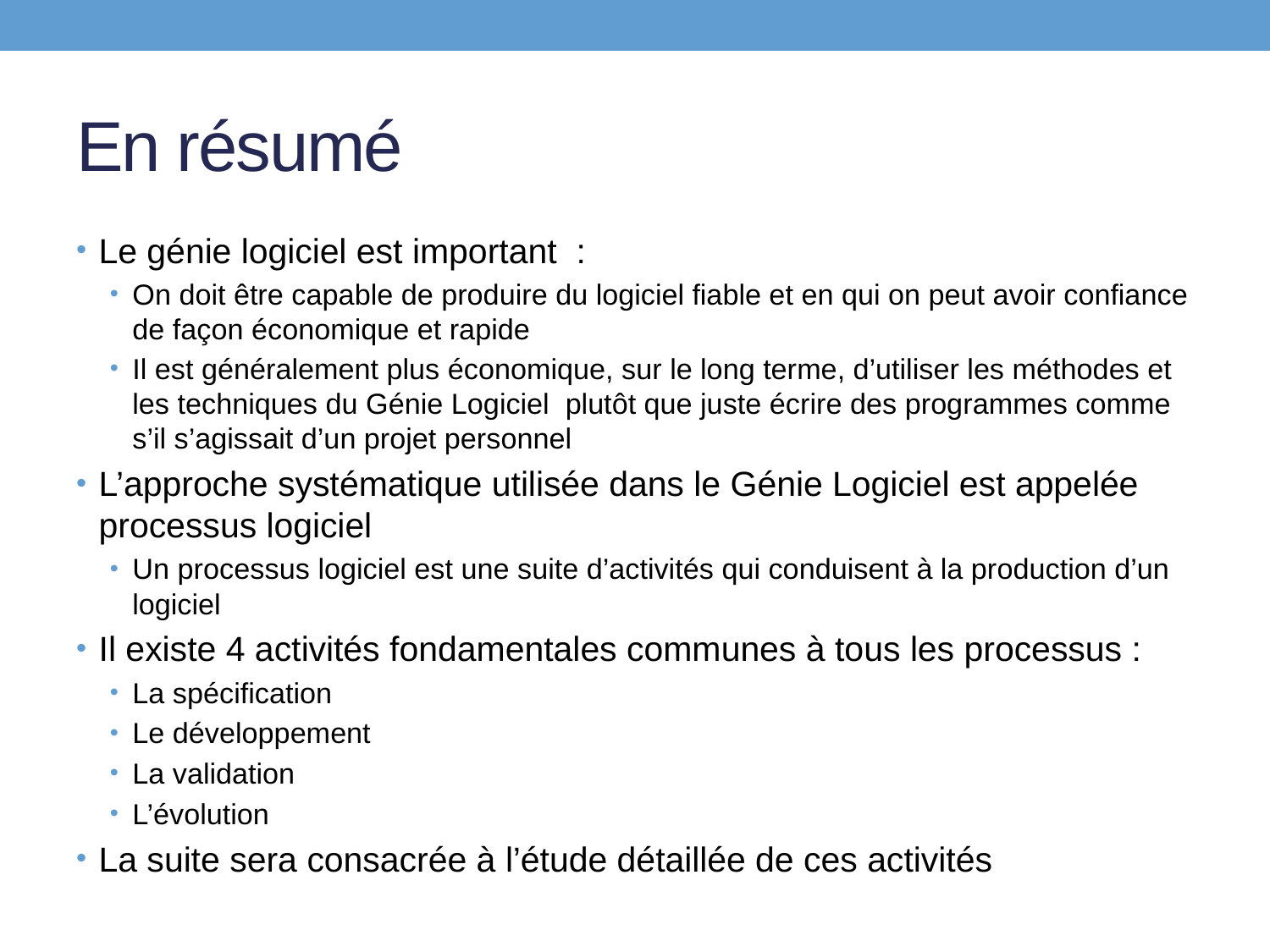

# En résumé
Le génie logiciel est important  :
On doit être capable de produire du logiciel fiable et en qui on peut avoir confiance de façon économique et rapide
Il est généralement plus économique, sur le long terme, d’utiliser les méthodes et les techniques du Génie Logiciel  plutôt que juste écrire des programmes comme s’il s’agissait d’un projet personnel
L’approche systématique utilisée dans le Génie Logiciel est appelée processus logiciel
Un processus logiciel est une suite d’activités qui conduisent à la production d’un logiciel
Il existe 4 activités fondamentales communes à tous les processus :
La spécification
Le développement
La validation
L’évolution
La suite sera consacrée à l’étude détaillée de ces activités